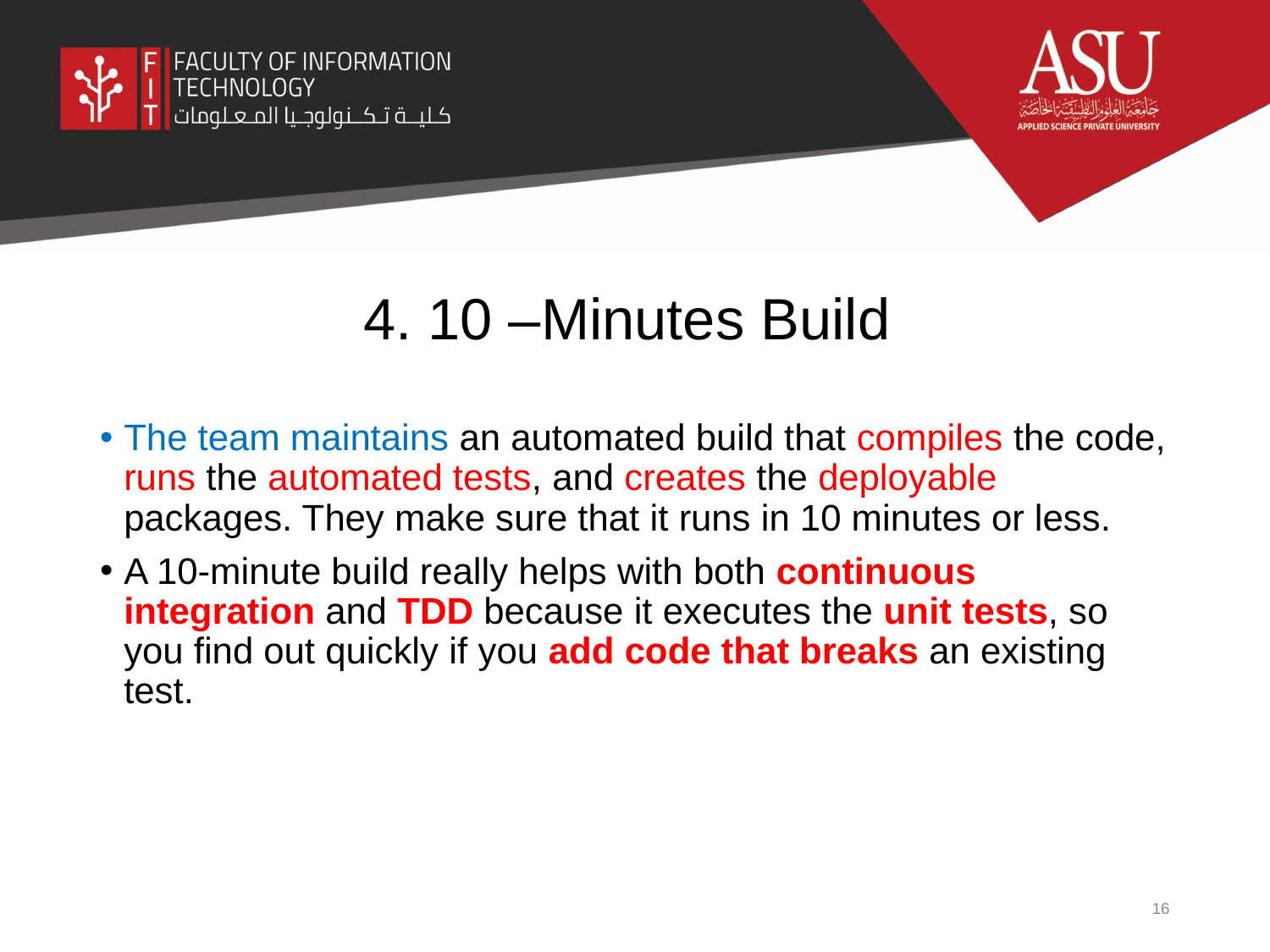

# 4. 10 –Minutes Build
The team maintains an automated build that compiles the code, runs the automated tests, and creates the deployable packages. They make sure that it runs in 10 minutes or less.
A 10-minute build really helps with both continuous integration and TDD because it executes the unit tests, so you find out quickly if you add code that breaks an existing test.

16